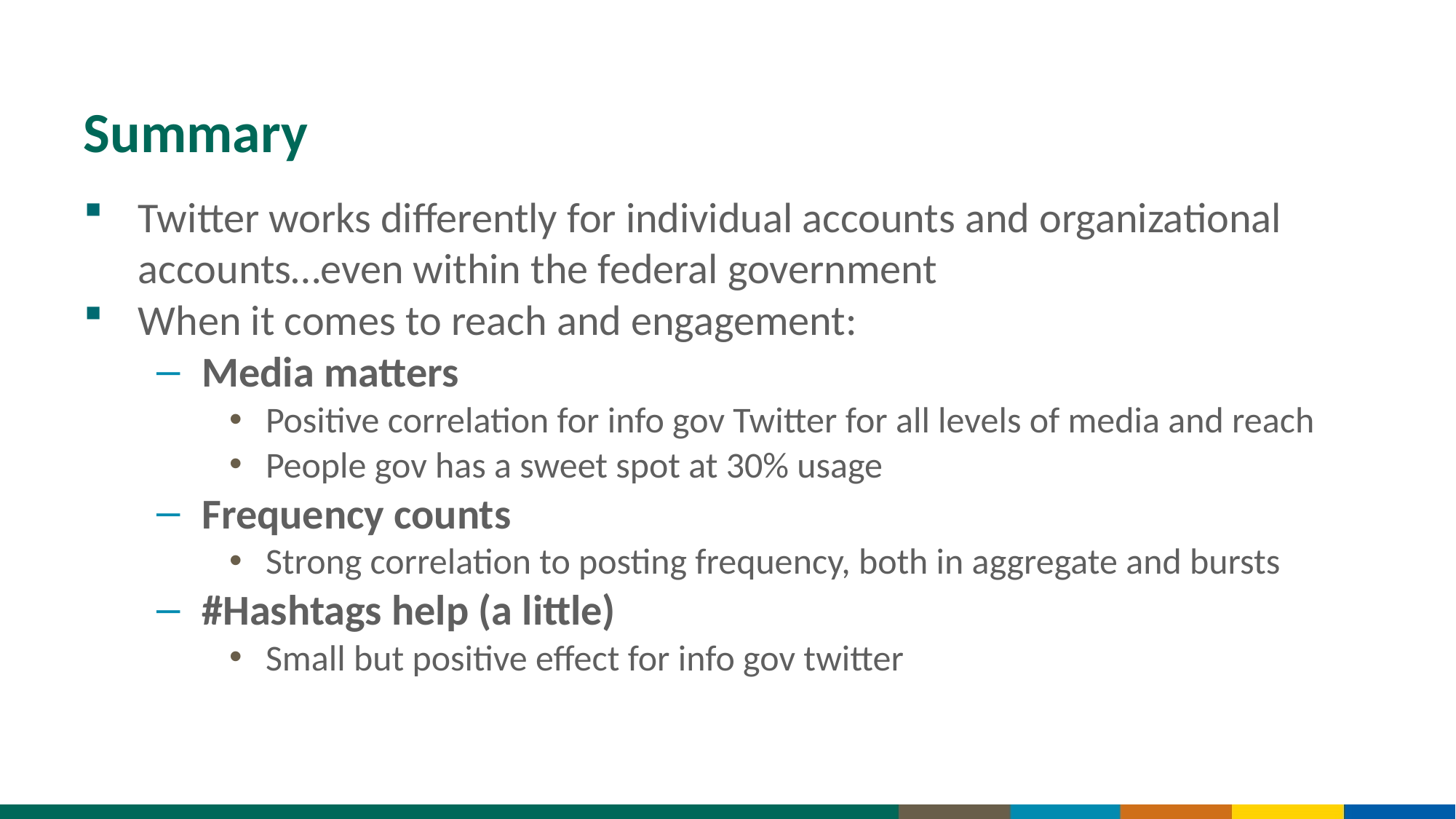

# Summary
Twitter works differently for individual accounts and organizational accounts…even within the federal government
When it comes to reach and engagement:
Media matters
Positive correlation for info gov Twitter for all levels of media and reach
People gov has a sweet spot at 30% usage
Frequency counts
Strong correlation to posting frequency, both in aggregate and bursts
#Hashtags help (a little)
Small but positive effect for info gov twitter